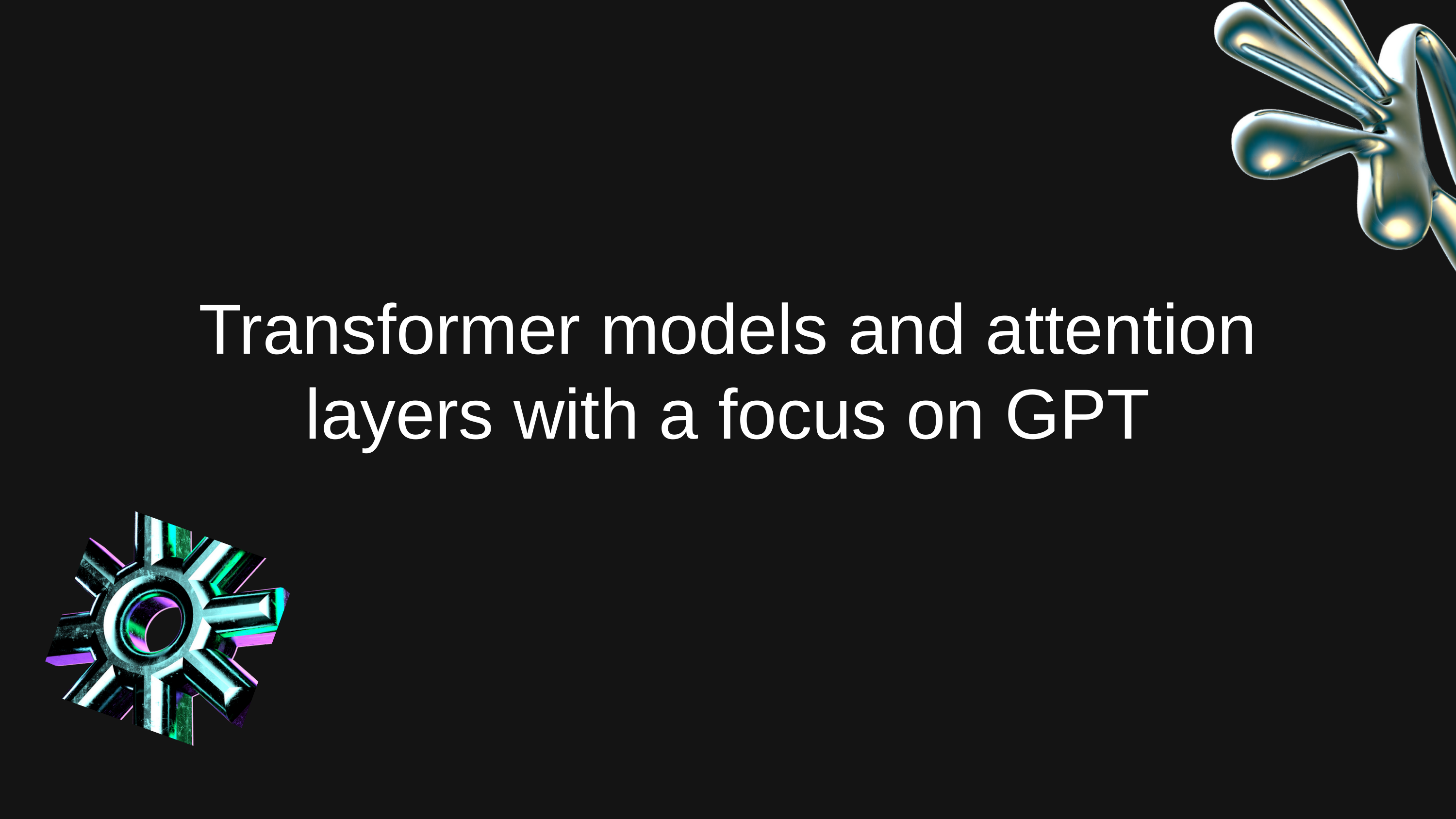

Transformer models and attention layers with a focus on GPT